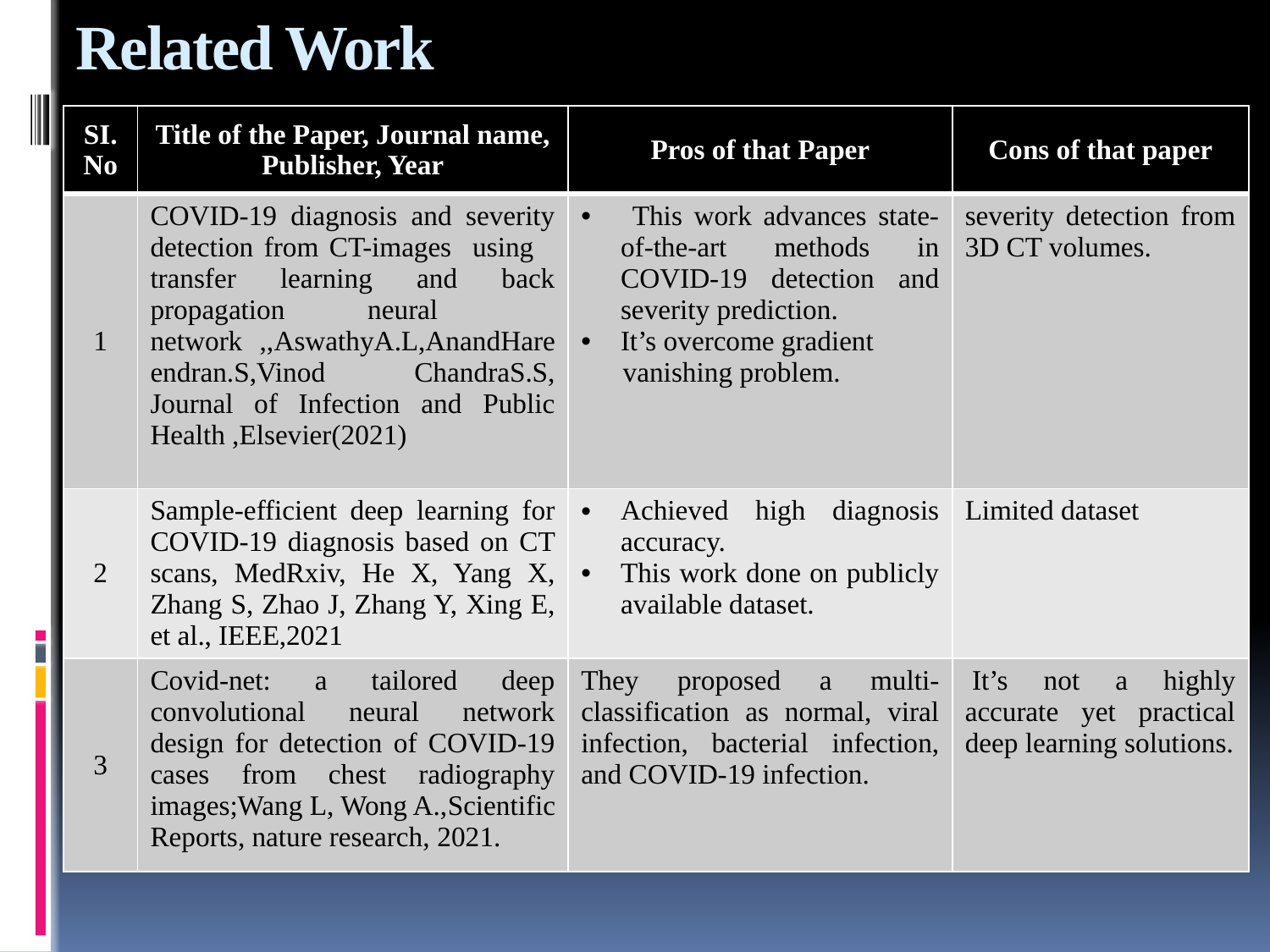

# Related Work
| SI.No | Title of the Paper, Journal name, Publisher, Year | Pros of that Paper | Cons of that paper |
| --- | --- | --- | --- |
| 1 | COVID-19 diagnosis and severity detection from CT-images using transfer learning and back propagation neural network ,,AswathyA.L,AnandHareendran.S,Vinod ChandraS.S, Journal of Infection and Public Health ,Elsevier(2021) | This work advances state-of-the-art methods in COVID-19 detection and severity prediction. It’s overcome gradient vanishing problem. | severity detection from 3D CT volumes. |
| 2 | Sample-efficient deep learning for COVID-19 diagnosis based on CT scans, MedRxiv, He X, Yang X, Zhang S, Zhao J, Zhang Y, Xing E, et al., IEEE,2021 | Achieved high diagnosis accuracy. This work done on publicly available dataset. | Limited dataset |
| 3 | Covid-net: a tailored deep convolutional neural network design for detection of COVID-19 cases from chest radiography images;Wang L, Wong A.,Scientific Reports, nature research, 2021. | They proposed a multi-classification as normal, viral infection, bacterial infection, and COVID-19 infection. | It’s not a highly accurate yet practical deep learning solutions. |